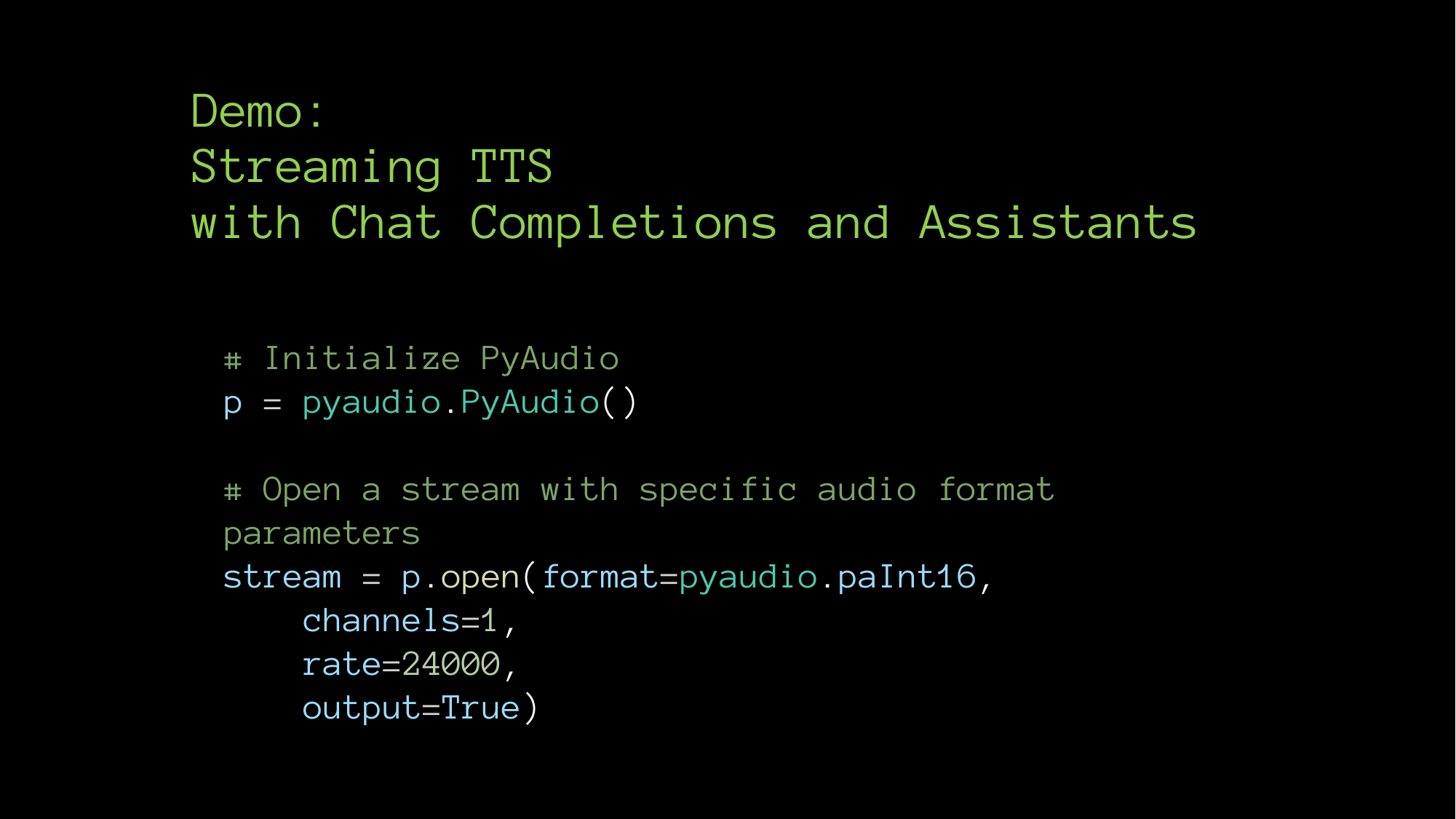

# Demo: Streaming TTS with Chat Completions and Assistants
# Initialize PyAudio
p = pyaudio.PyAudio()
# Open a stream with specific audio format parameters
stream = p.open(format=pyaudio.paInt16,
    channels=1,
    rate=24000,
    output=True)